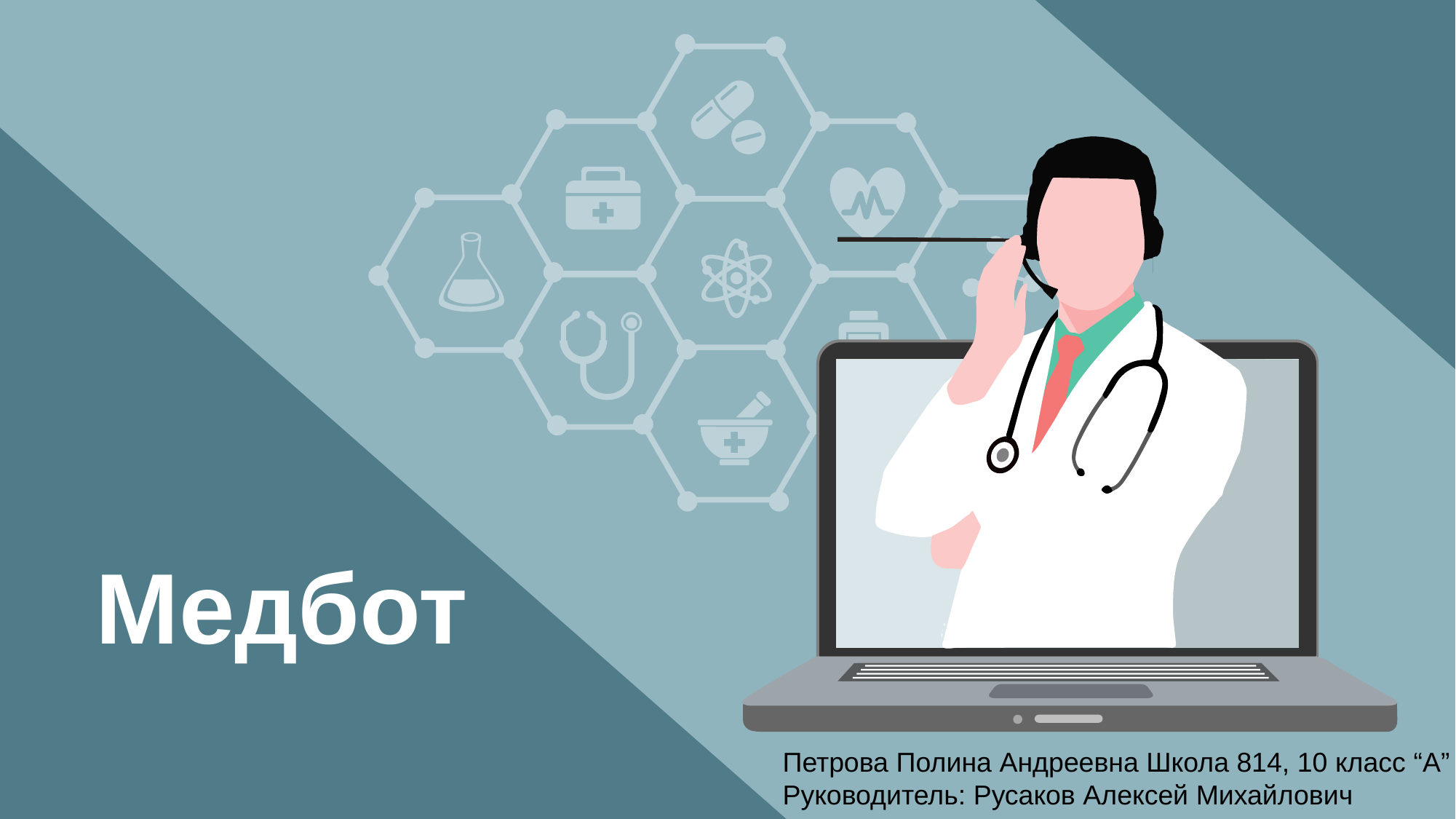

Медбот
Петрова Полина Андреевна Школа 814, 10 класс “А”
Руководитель: Русаков Алексей Михайлович